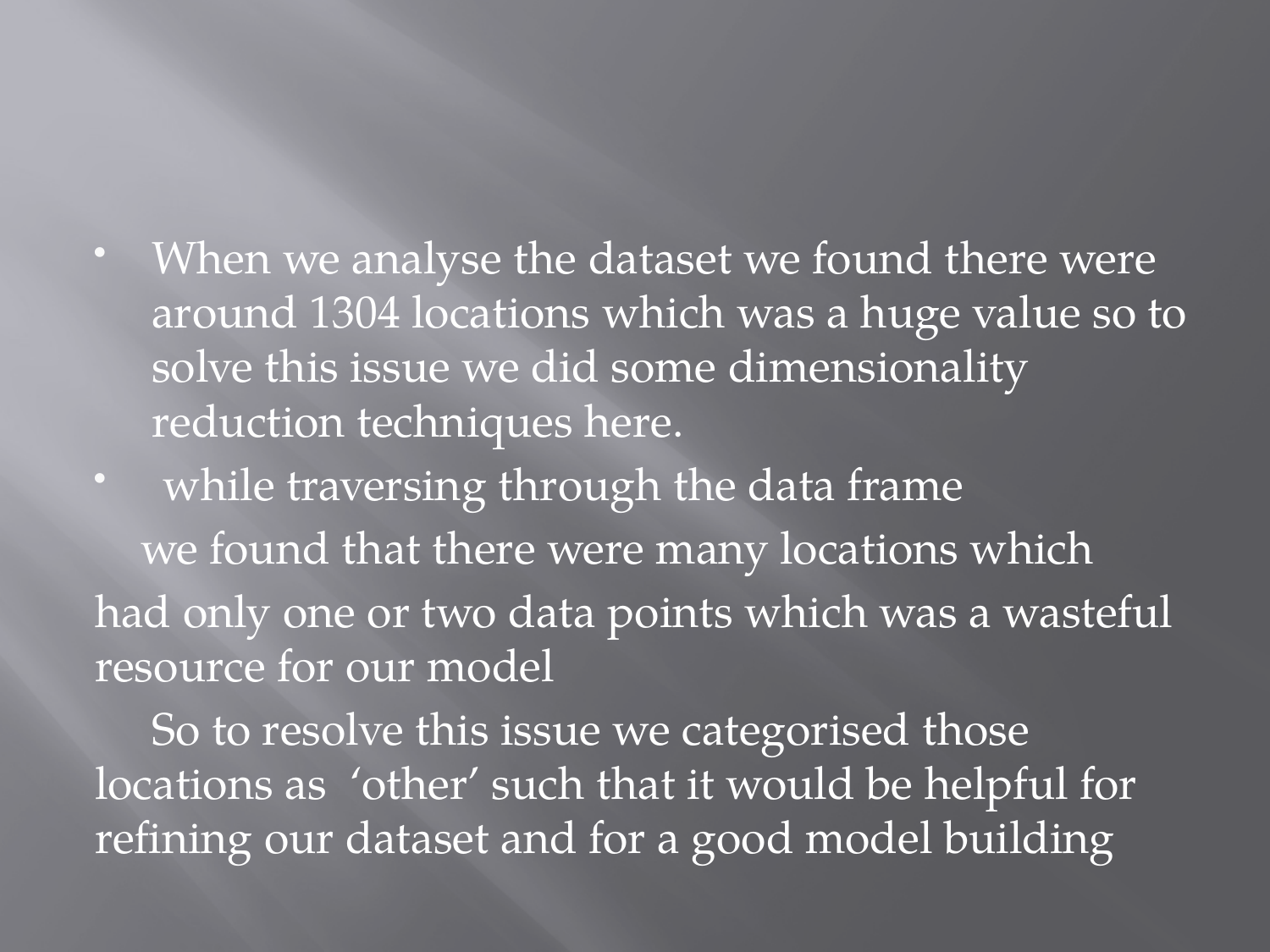

#
When we analyse the dataset we found there were around 1304 locations which was a huge value so to solve this issue we did some dimensionality reduction techniques here.
 while traversing through the data frame
    we found that there were many locations which
had only one or two data points which was a wasteful resource for our model
     So to resolve this issue we categorised those locations as  ‘other’ such that it would be helpful for refining our dataset and for a good model building